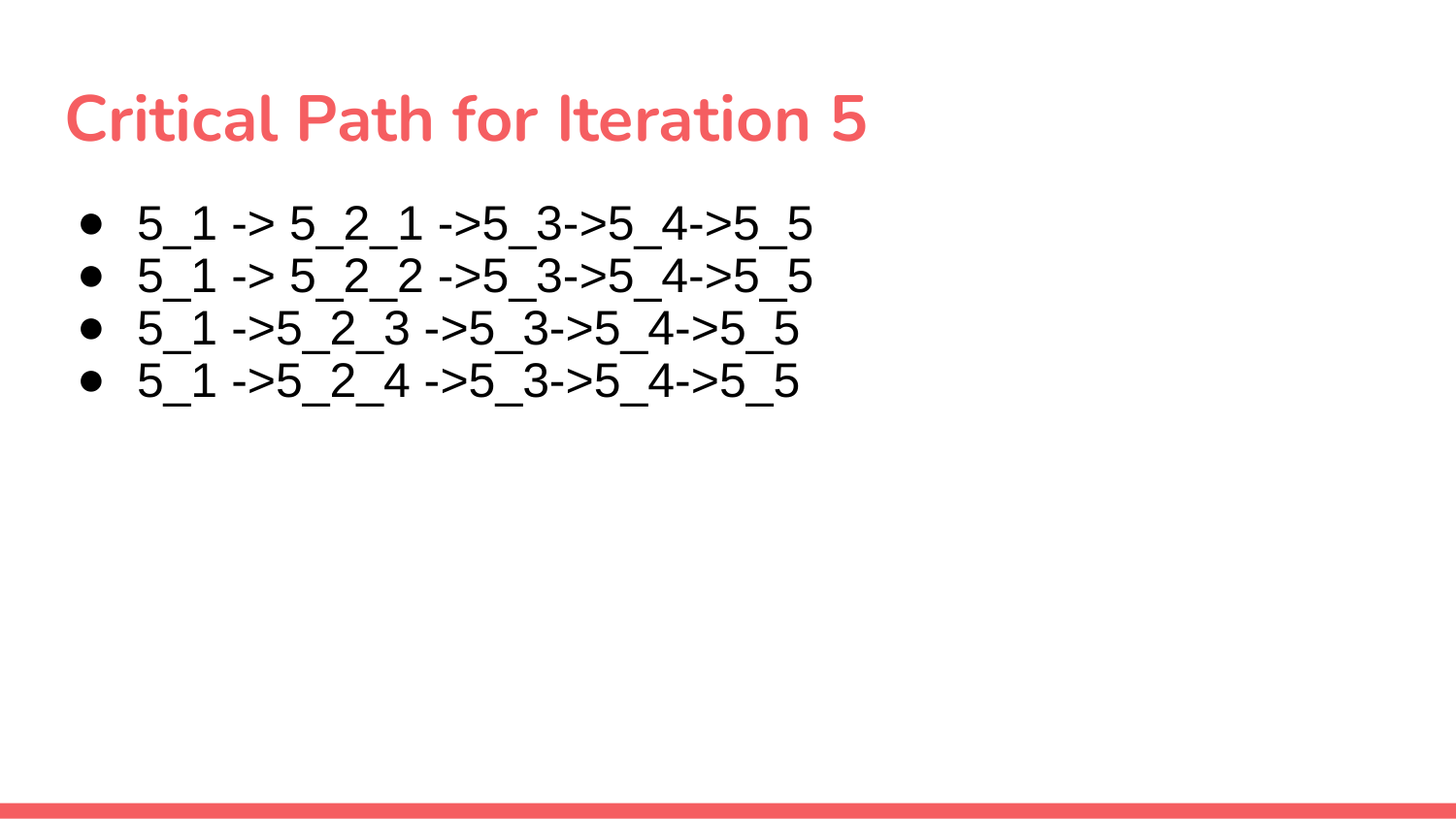

# Critical Path for Iteration 5
5_1 -> 5_2_1 ->5_3->5_4->5_5
5_1 -> 5_2_2 ->5_3->5_4->5_5
5_1 ->5_2_3 ->5_3->5_4->5_5
5_1 ->5_2_4 ->5_3->5_4->5_5